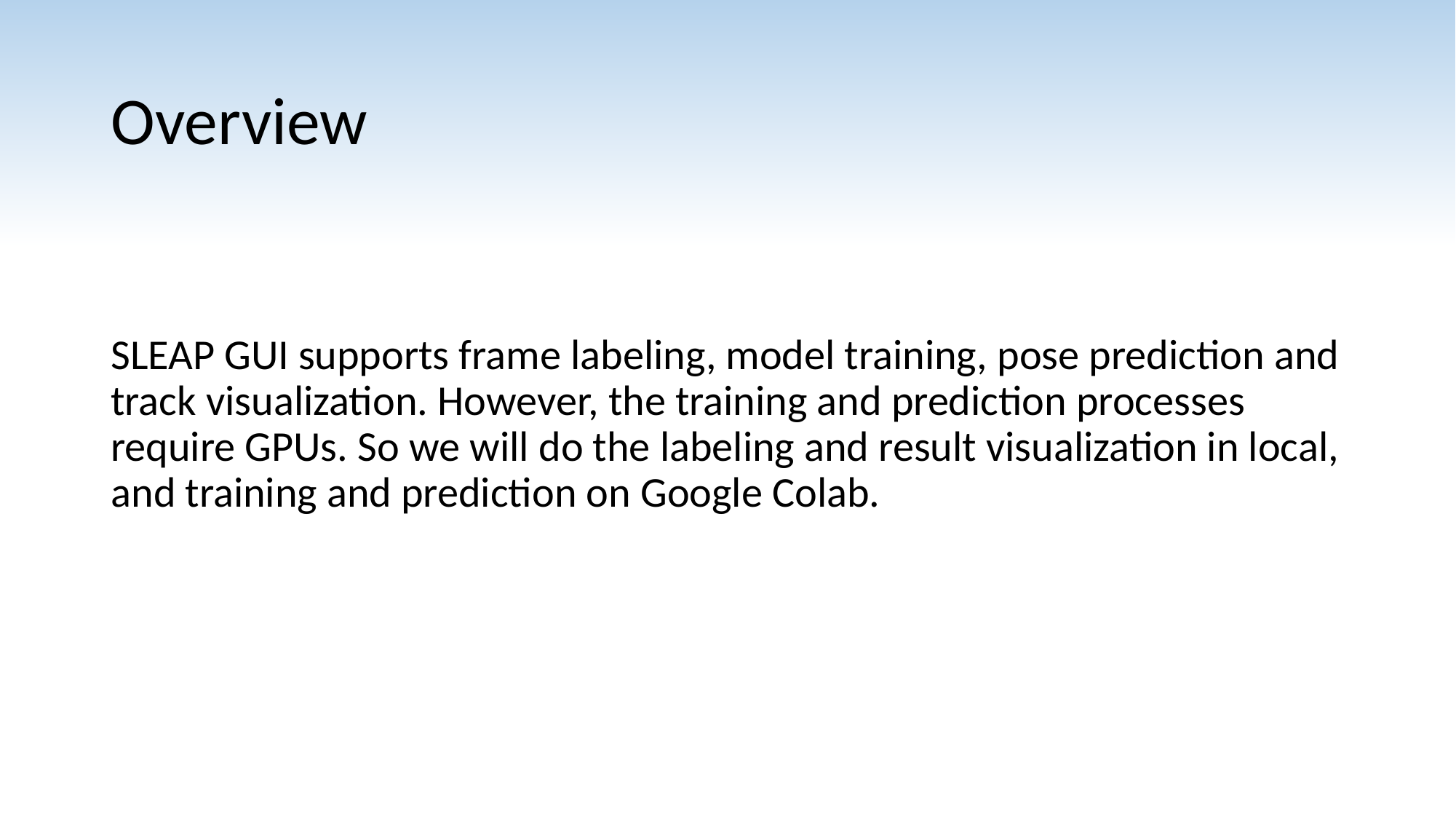

# Overview
SLEAP GUI supports frame labeling, model training, pose prediction and track visualization. However, the training and prediction processes require GPUs. So we will do the labeling and result visualization in local, and training and prediction on Google Colab.